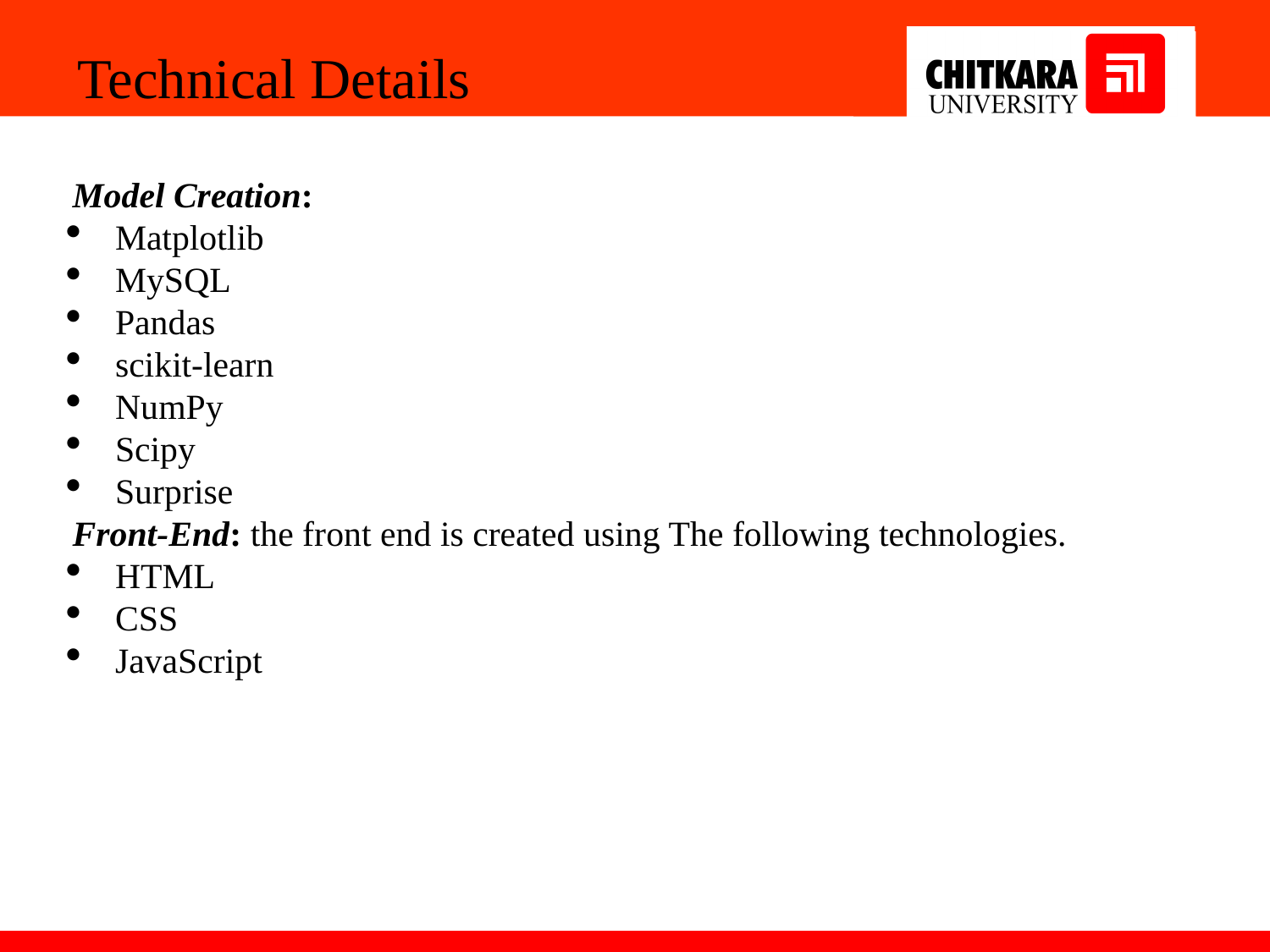

Technical Details
Model Creation:
Matplotlib
MySQL
Pandas
scikit-learn
NumPy
Scipy
Surprise
Front-End: the front end is created using The following technologies.
HTML
CSS
JavaScript